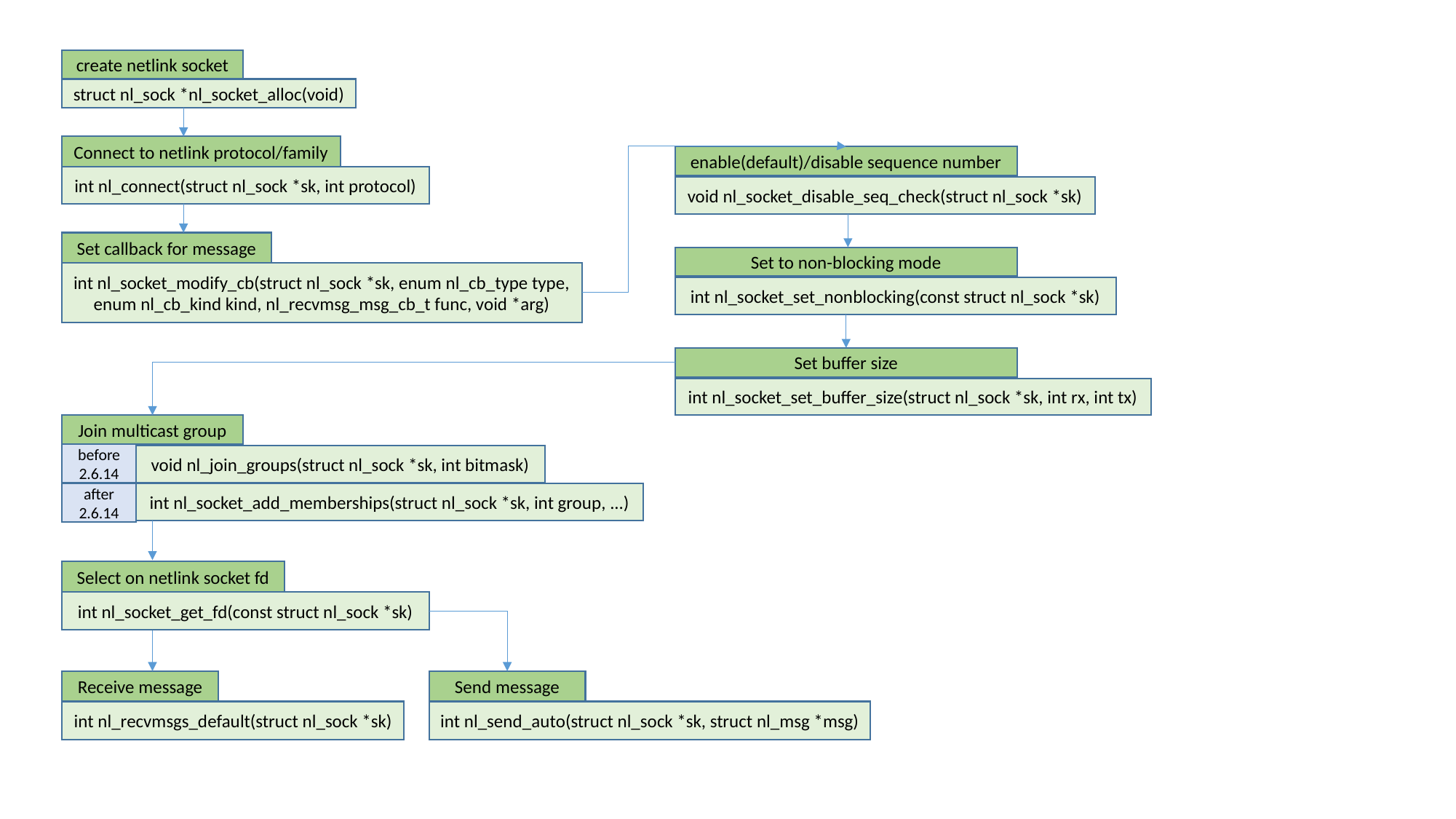

create netlink socket
struct nl_sock *nl_socket_alloc(void)
Connect to netlink protocol/family
enable(default)/disable sequence number
int nl_connect(struct nl_sock *sk, int protocol)
void nl_socket_disable_seq_check(struct nl_sock *sk)
Set callback for message
Set to non-blocking mode
int nl_socket_modify_cb(struct nl_sock *sk, enum nl_cb_type type, enum nl_cb_kind kind, nl_recvmsg_msg_cb_t func, void *arg)
int nl_socket_set_nonblocking(const struct nl_sock *sk)
Set buffer size
int nl_socket_set_buffer_size(struct nl_sock *sk, int rx, int tx)
Join multicast group
before 2.6.14
void nl_join_groups(struct nl_sock *sk, int bitmask)
after 2.6.14
int nl_socket_add_memberships(struct nl_sock *sk, int group, ...)
Select on netlink socket fd
int nl_socket_get_fd(const struct nl_sock *sk)
Receive message
Send message
int nl_recvmsgs_default(struct nl_sock *sk)
int nl_send_auto(struct nl_sock *sk, struct nl_msg *msg)